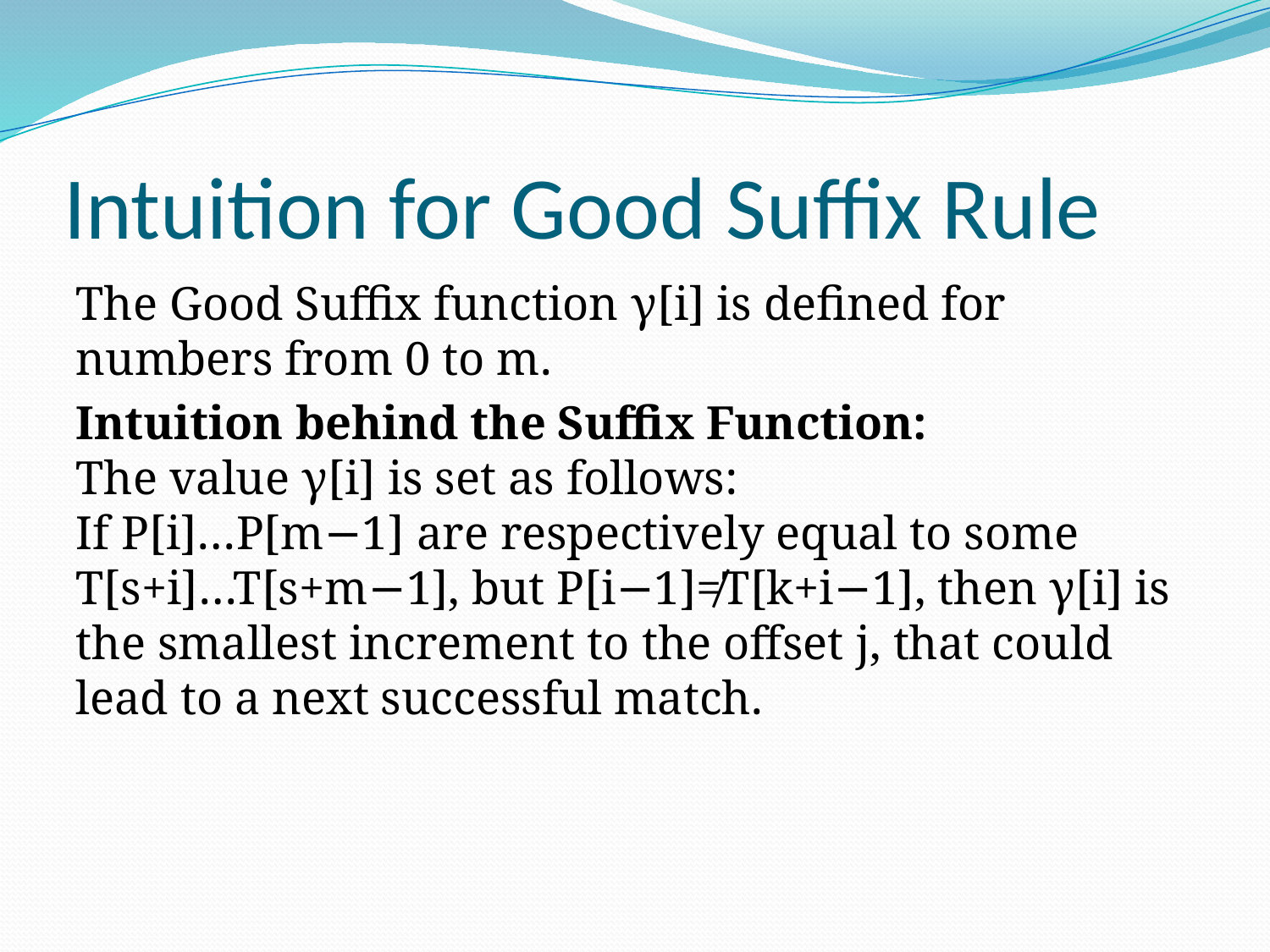

# Intuition for Good Suffix Rule
The Good Suffix function γ[i] is defined for numbers from 0 to m.
Intuition behind the Suffix Function:
The value γ[i] is set as follows:
If P[i]…P[m−1] are respectively equal to some T[s+i]…T[s+m−1], but P[i−1]≠T[k+i−1], then γ[i] is the smallest increment to the offset j, that could lead to a next successful match.